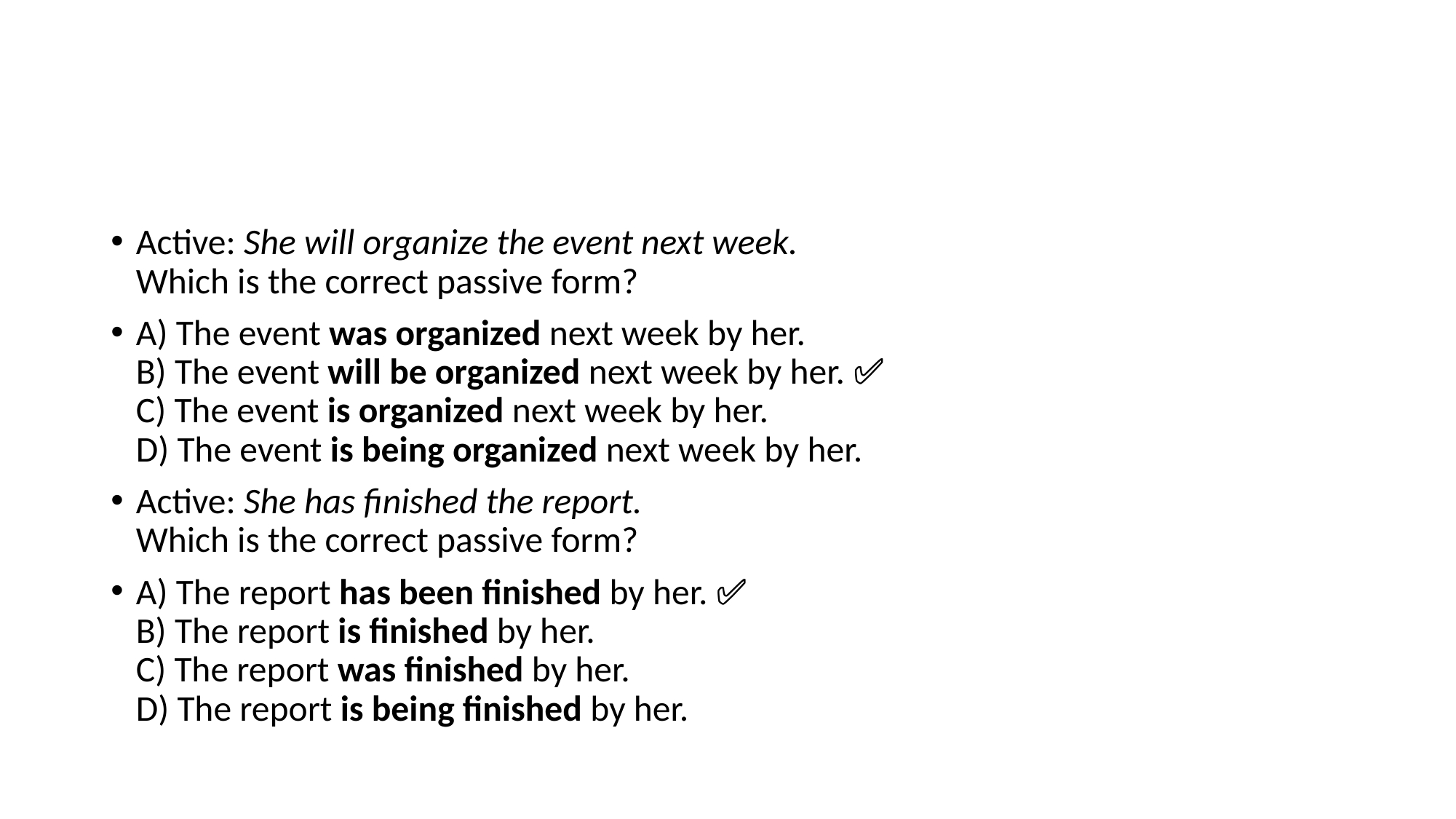

Active: She will organize the event next week.
Which is the correct passive form?
A) The event was organized next week by her.
B) The event will be organized next week by her. ✅
C) The event is organized next week by her.
D) The event is being organized next week by her.
Active: She has finished the report.
Which is the correct passive form?
A) The report has been finished by her. ✅
B) The report is finished by her.
C) The report was finished by her.
D) The report is being finished by her.